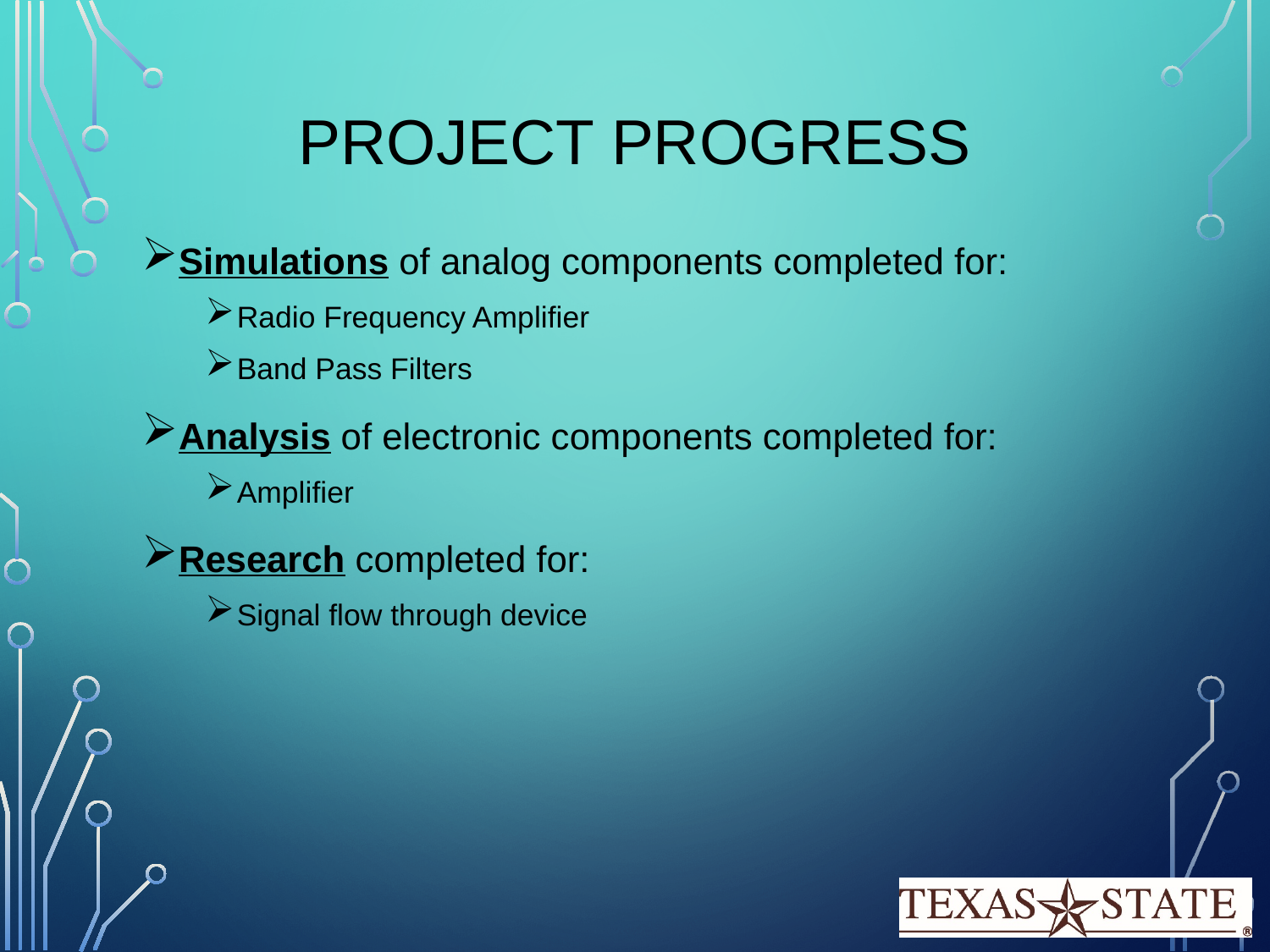

# Project Progress
Simulations of analog components completed for:
Radio Frequency Amplifier
Band Pass Filters
Analysis of electronic components completed for:
Amplifier
Research completed for:
Signal flow through device